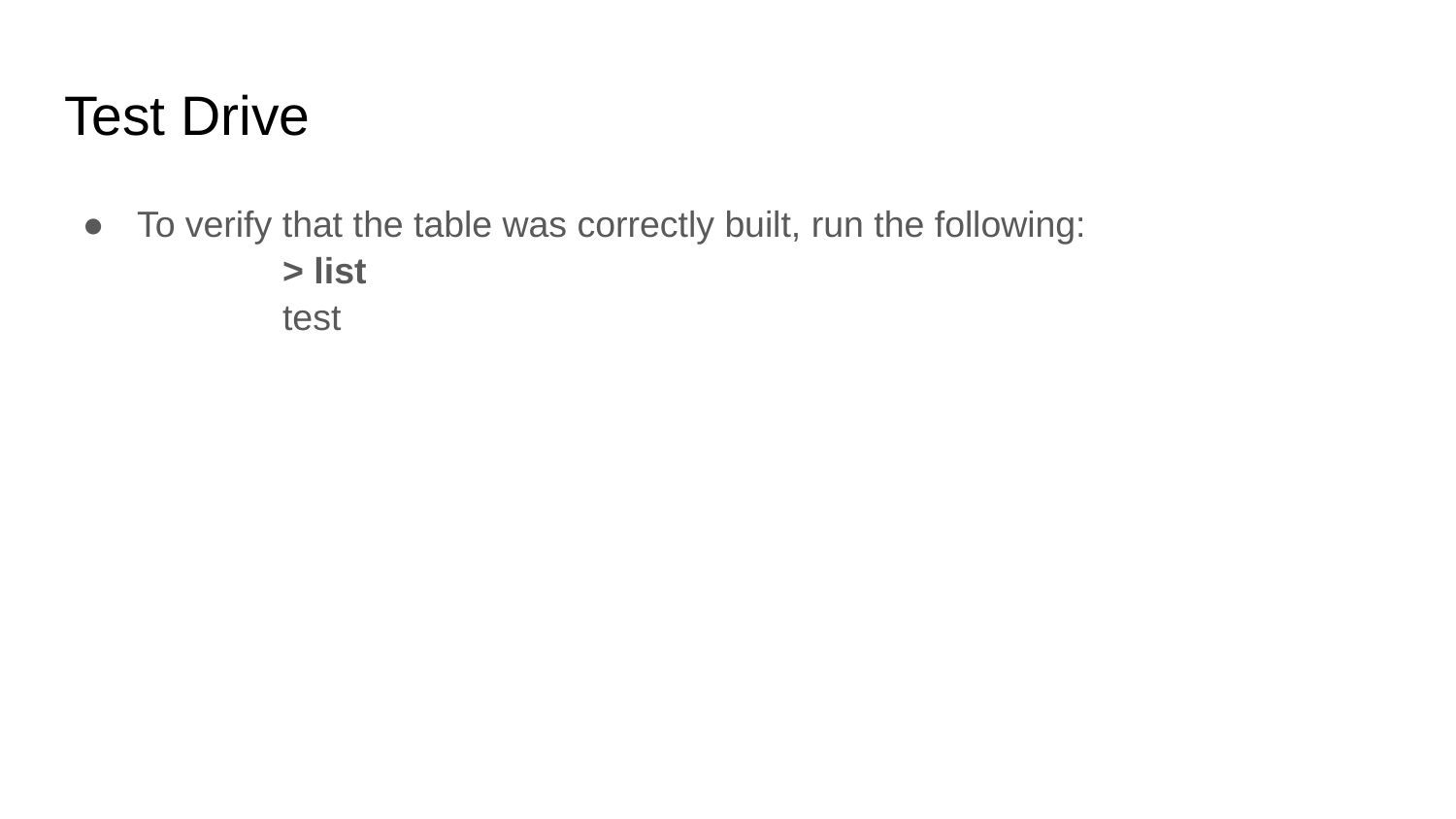

# Test Drive
To verify that the table was correctly built, run the following:
	> list
	test